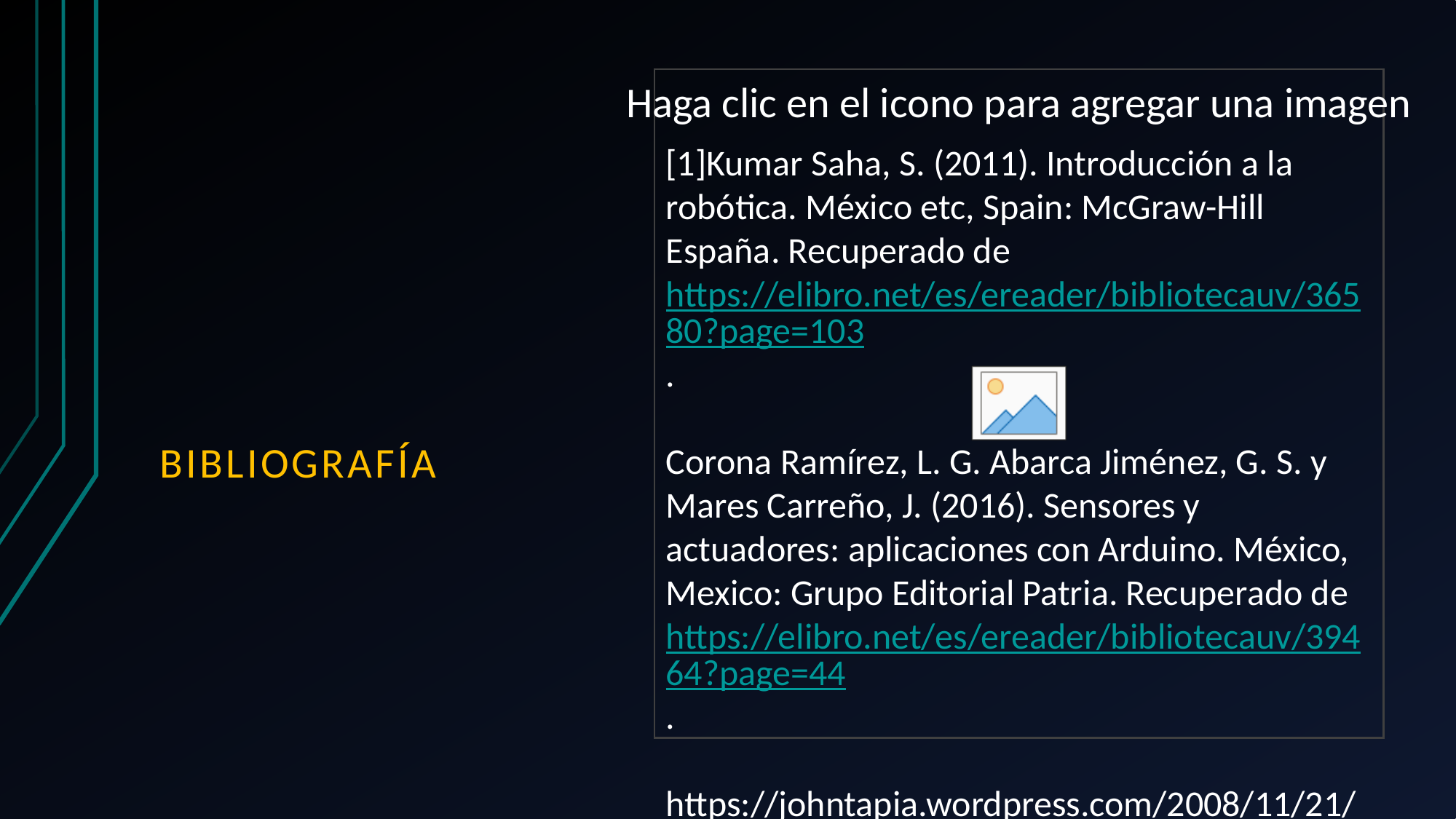

[1]Kumar Saha, S. (2011). Introducción a la robótica. México etc, Spain: McGraw-Hill España. Recuperado de https://elibro.net/es/ereader/bibliotecauv/36580?page=103.

Corona Ramírez, L. G. Abarca Jiménez, G. S. y Mares Carreño, J. (2016). Sensores y actuadores: aplicaciones con Arduino. México, Mexico: Grupo Editorial Patria. Recuperado de https://elibro.net/es/ereader/bibliotecauv/39464?page=44.

https://johntapia.wordpress.com/2008/11/21/comunicacion-en-microcontroladores-pic/

# Bibliografía